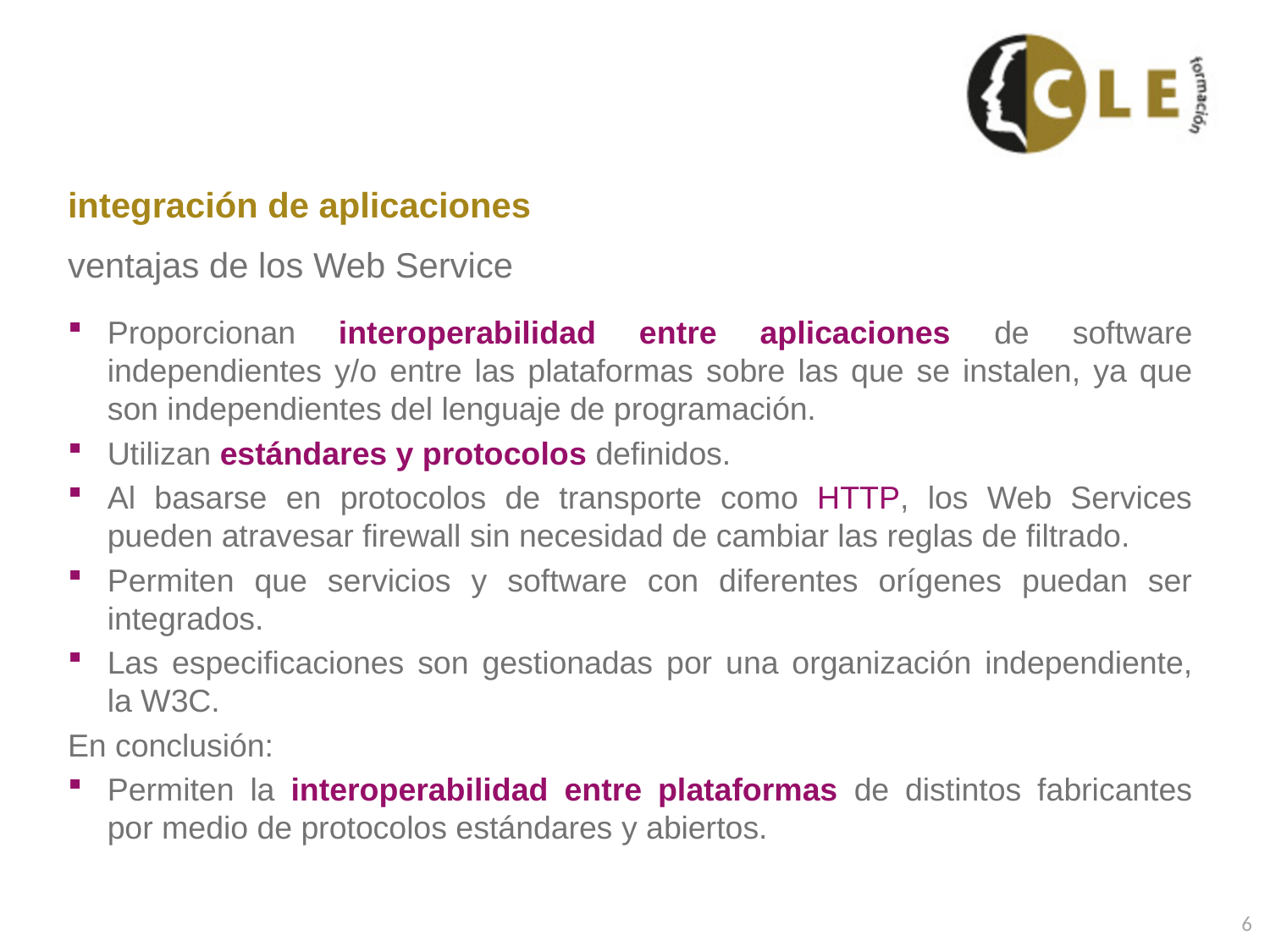

# integración de aplicaciones
ventajas de los Web Service
Proporcionan interoperabilidad entre aplicaciones de software independientes y/o entre las plataformas sobre las que se instalen, ya que son independientes del lenguaje de programación.
Utilizan estándares y protocolos definidos.
Al basarse en protocolos de transporte como HTTP, los Web Services pueden atravesar firewall sin necesidad de cambiar las reglas de filtrado.
Permiten que servicios y software con diferentes orígenes puedan ser integrados.
Las especificaciones son gestionadas por una organización independiente, la W3C.
En conclusión:
Permiten la interoperabilidad entre plataformas de distintos fabricantes por medio de protocolos estándares y abiertos.

6